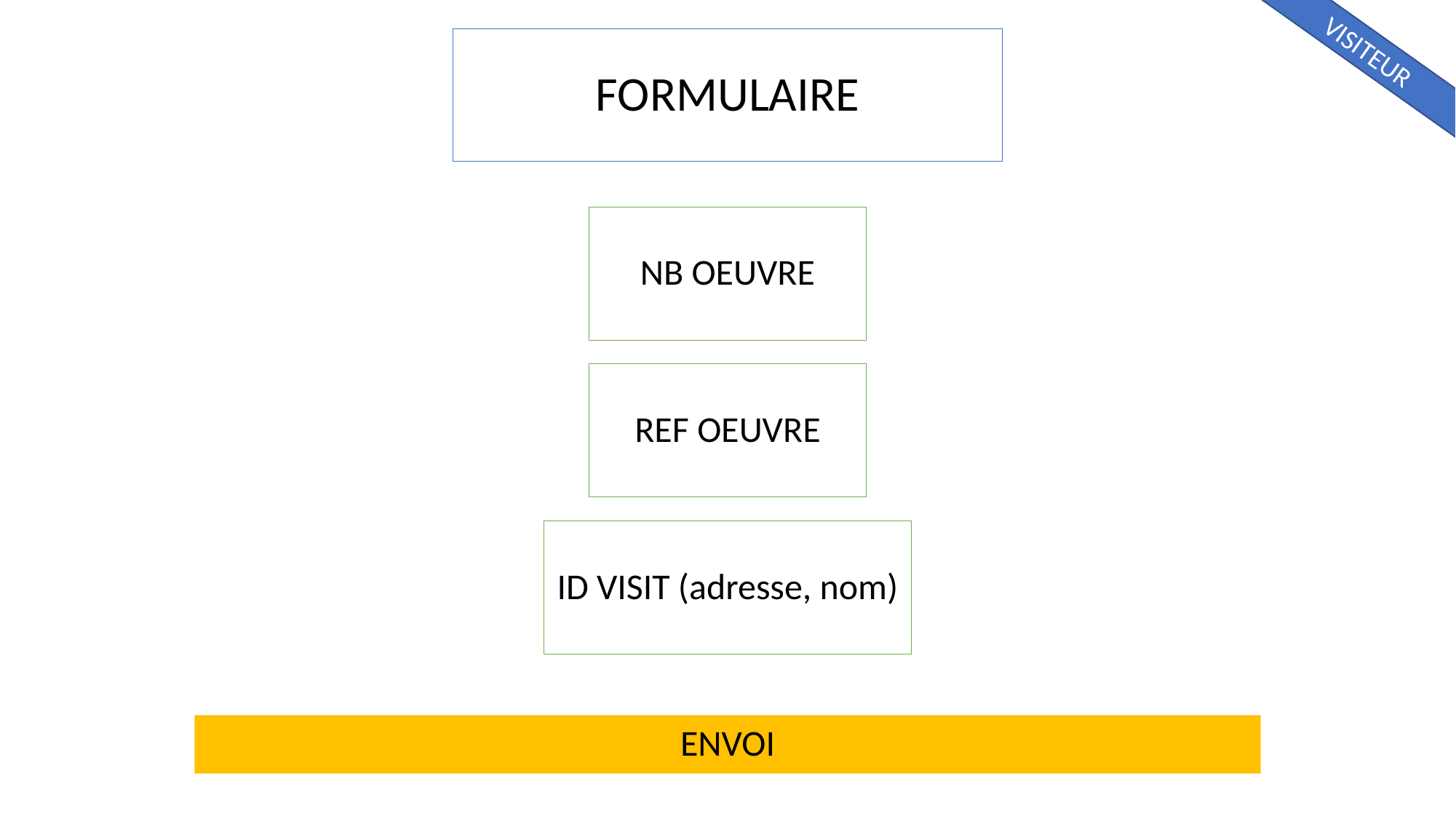

# FORMULAIRE
VISITEUR
NB OEUVRE
REF OEUVRE
ID VISIT (adresse, nom)
ENVOI